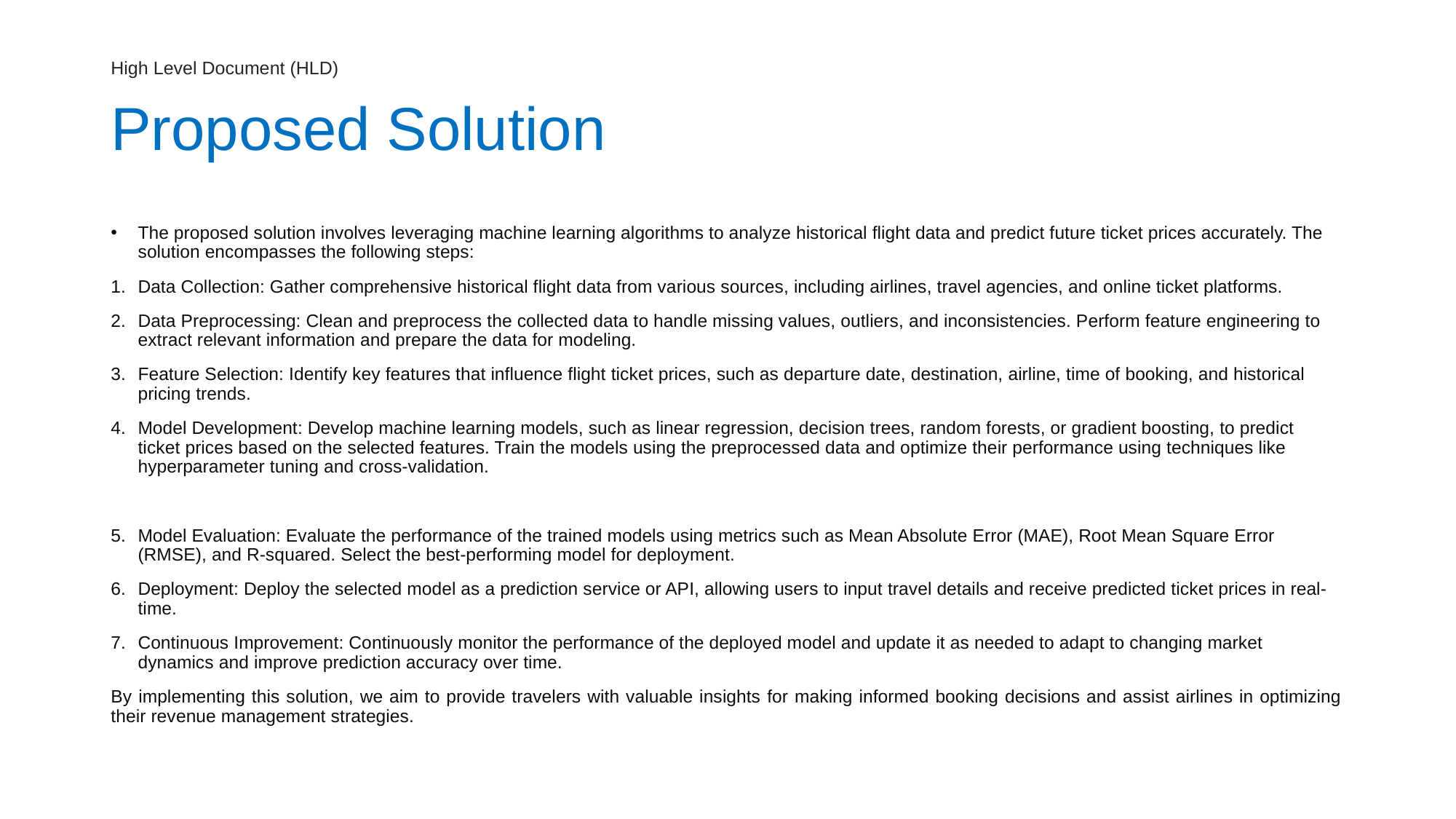

# High Level Document (HLD) Proposed Solution
The proposed solution involves leveraging machine learning algorithms to analyze historical flight data and predict future ticket prices accurately. The solution encompasses the following steps:
Data Collection: Gather comprehensive historical flight data from various sources, including airlines, travel agencies, and online ticket platforms.
Data Preprocessing: Clean and preprocess the collected data to handle missing values, outliers, and inconsistencies. Perform feature engineering to extract relevant information and prepare the data for modeling.
Feature Selection: Identify key features that influence flight ticket prices, such as departure date, destination, airline, time of booking, and historical pricing trends.
Model Development: Develop machine learning models, such as linear regression, decision trees, random forests, or gradient boosting, to predict ticket prices based on the selected features. Train the models using the preprocessed data and optimize their performance using techniques like hyperparameter tuning and cross-validation.

Model Evaluation: Evaluate the performance of the trained models using metrics such as Mean Absolute Error (MAE), Root Mean Square Error (RMSE), and R-squared. Select the best-performing model for deployment.
Deployment: Deploy the selected model as a prediction service or API, allowing users to input travel details and receive predicted ticket prices in real-time.
Continuous Improvement: Continuously monitor the performance of the deployed model and update it as needed to adapt to changing market dynamics and improve prediction accuracy over time.
By implementing this solution, we aim to provide travelers with valuable insights for making informed booking decisions and assist airlines in optimizing their revenue management strategies.